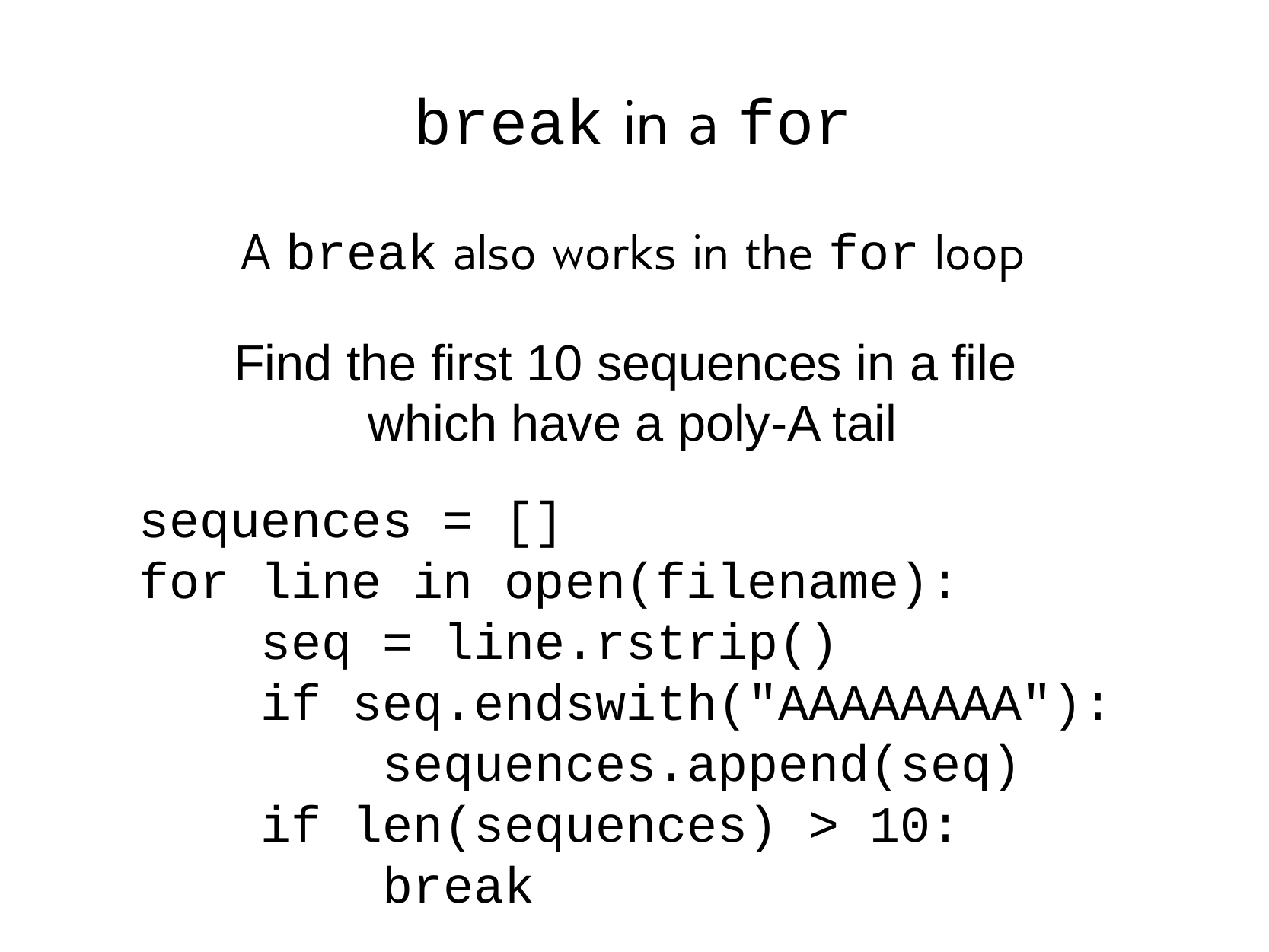

# break in a for
A break also works in the for loop
Find the first 10 sequences in a file
which have a poly-A tail
sequences = []
for line in open(filename):
    seq = line.rstrip()
    if seq.endswith("AAAAAAAA"):
        sequences.append(seq)
    if len(sequences) > 10:
        break